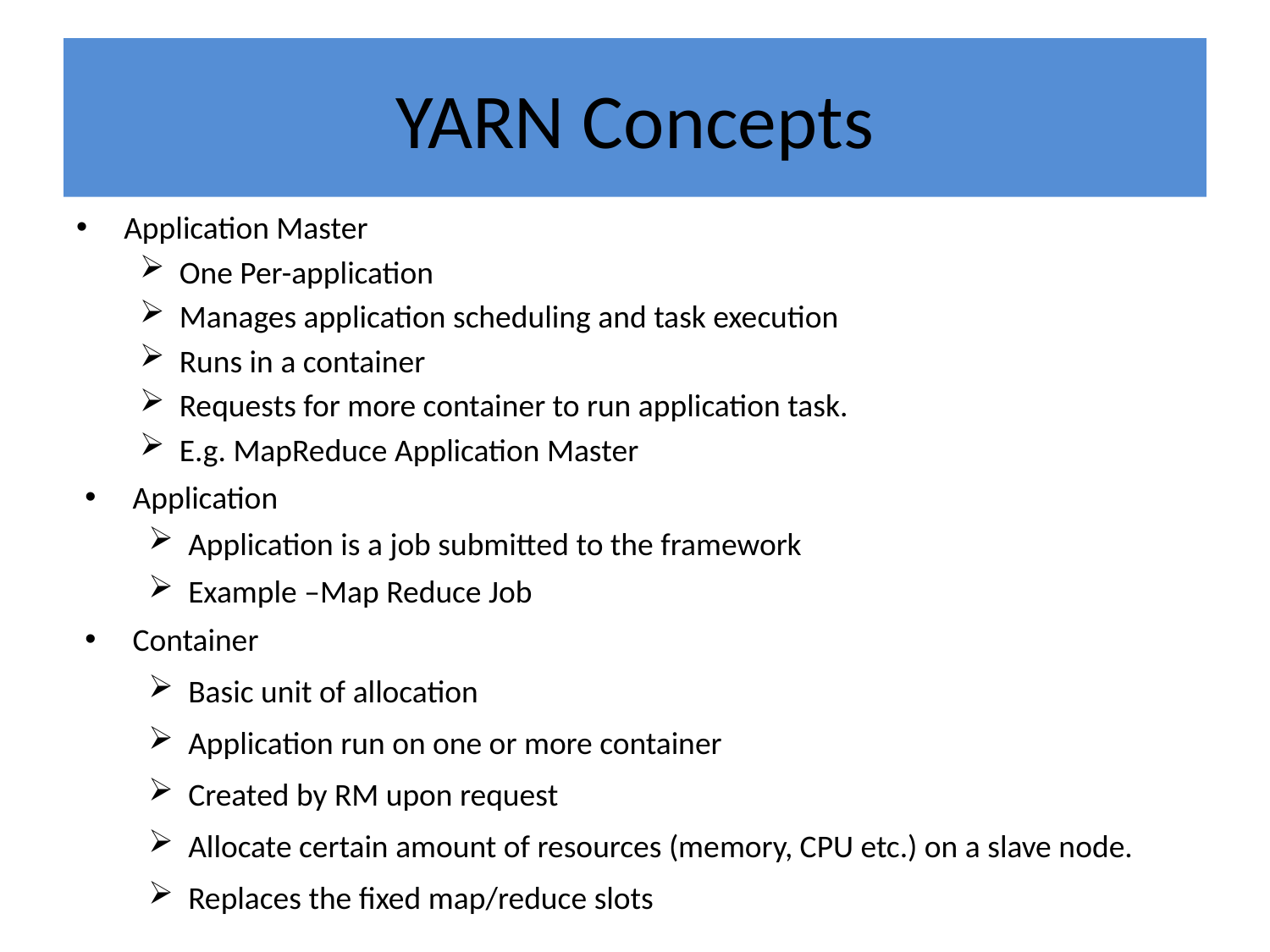

# YARN Concepts
Application Master
One Per-application
Manages application scheduling and task execution
Runs in a container
Requests for more container to run application task.
E.g. MapReduce Application Master
Application
Application is a job submitted to the framework
Example –Map Reduce Job
Container
Basic unit of allocation
Application run on one or more container
Created by RM upon request
Allocate certain amount of resources (memory, CPU etc.) on a slave node.
Replaces the fixed map/reduce slots